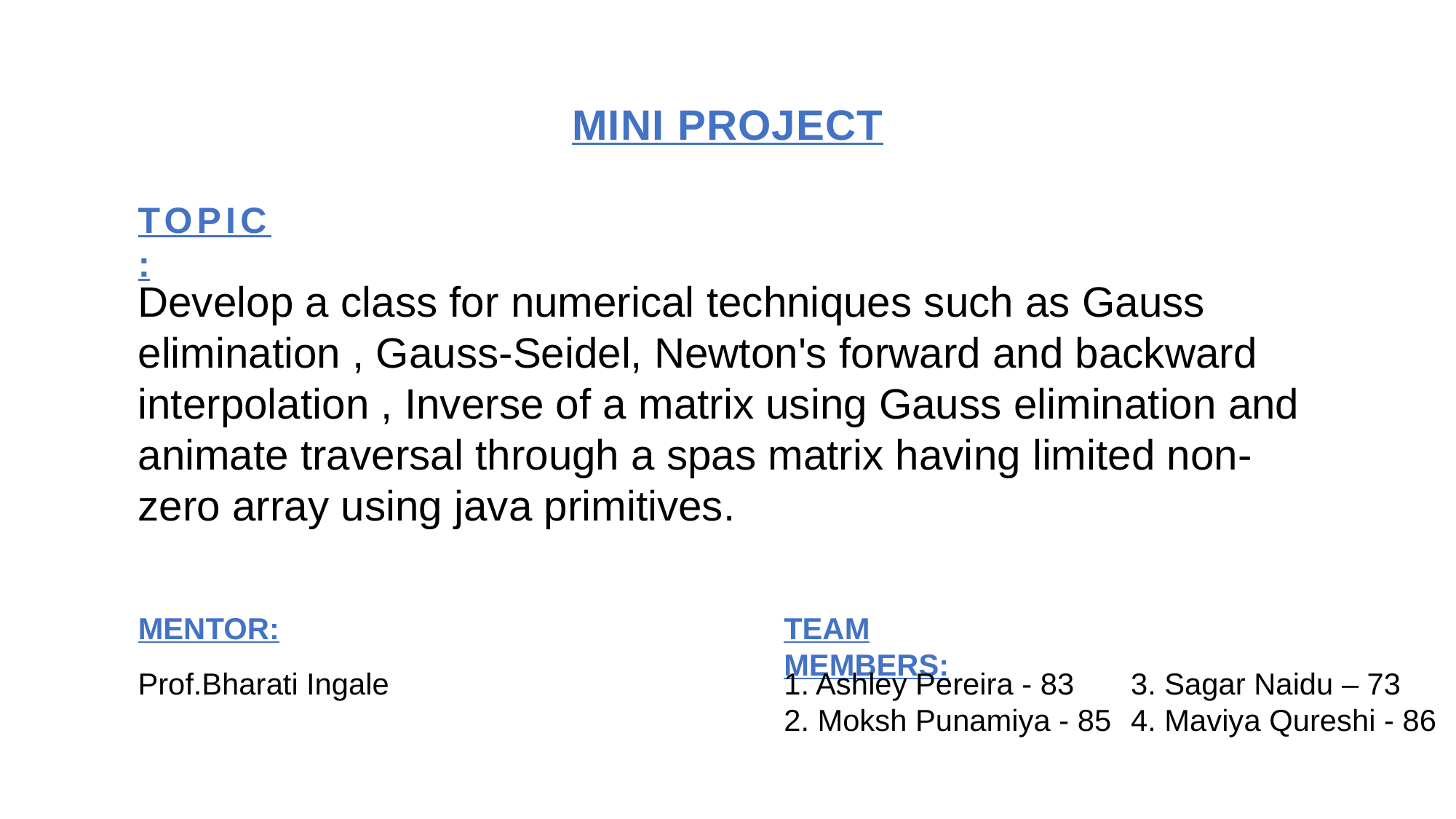

MINI PROJECT
TOPIC:
Develop a class for numerical techniques such as Gauss elimination , Gauss-Seidel, Newton's forward and backward interpolation , Inverse of a matrix using Gauss elimination and animate traversal through a spas matrix having limited non-zero array using java primitives.

MENTOR:
TEAM MEMBERS:
Prof.Bharati Ingale
1. Ashley Pereira - 83
2. Moksh Punamiya - 85
3. Sagar Naidu – 73
4. Maviya Qureshi - 86